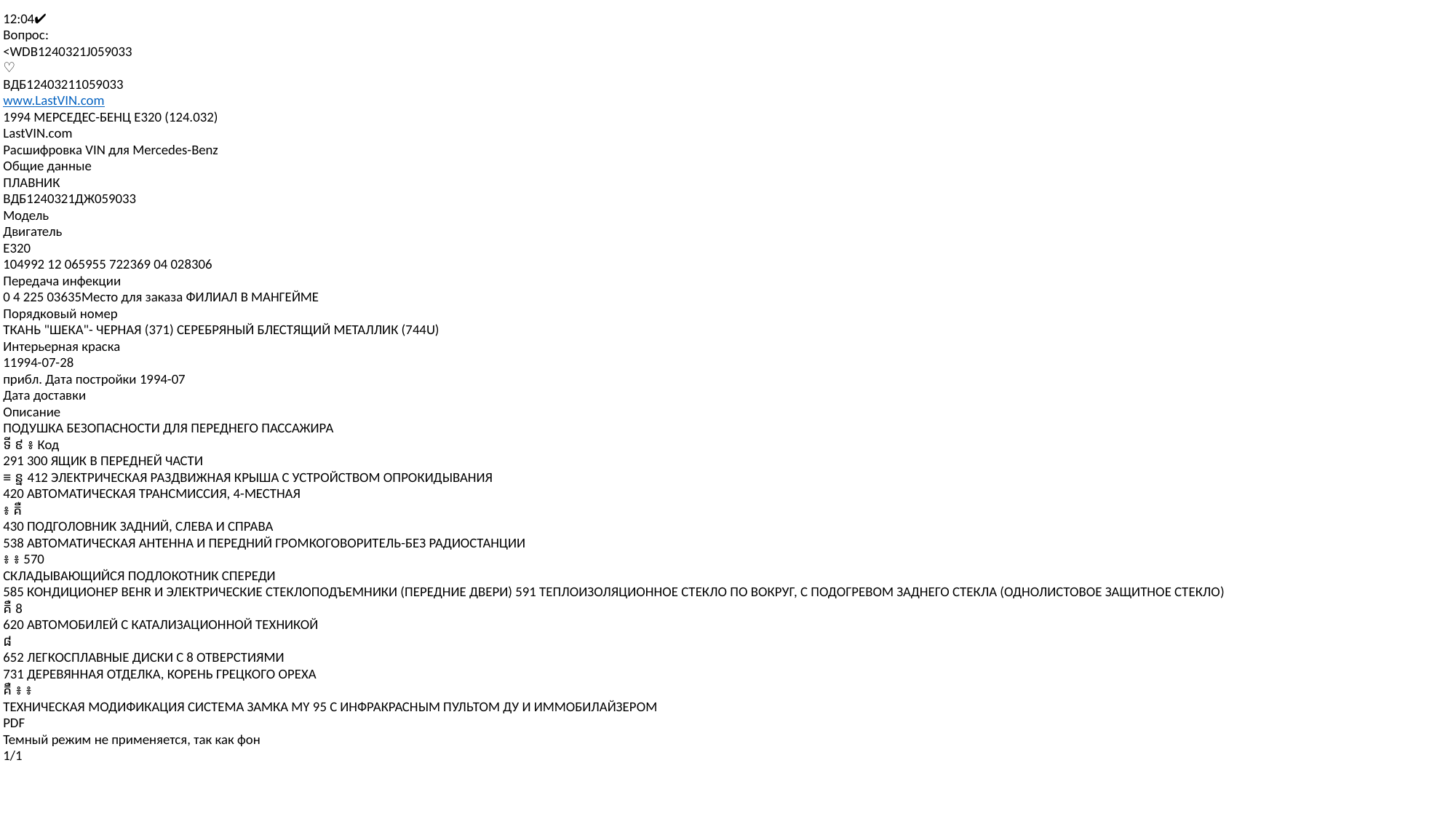

12:04✔
Вопрос:
<WDB1240321J059033
♡
ВДБ12403211059033
www.LastVIN.com
1994 МЕРСЕДЕС-БЕНЦ Е320 (124.032)
LastVIN.com
Расшифровка VIN для Mercedes-Benz
Общие данные
ПЛАВНИК
ВДБ1240321ДЖ059033
Модель
Двигатель
Е320
104992 12 065955 722369 04 028306
Передача инфекции
0 4 225 03635Место для заказа ФИЛИАЛ В МАНГЕЙМЕ
Порядковый номер
ТКАНЬ "ШЕКА"- ЧЕРНАЯ (371) СЕРЕБРЯНЫЙ БЛЕСТЯЩИЙ МЕТАЛЛИК (744U)
Интерьерная краска
11994-07-28
прибл. Дата постройки 1994-07
Дата доставки
Описание
ПОДУШКА БЕЗОПАСНОСТИ ДЛЯ ПЕРЕДНЕГО ПАССАЖИРА
ទី ៩ ៖ Код
291 300 ЯЩИК В ПЕРЕДНЕЙ ЧАСТИ
≡ ន្ន 412 ЭЛЕКТРИЧЕСКАЯ РАЗДВИЖНАЯ КРЫША С УСТРОЙСТВОМ ОПРОКИДЫВАНИЯ
420 АВТОМАТИЧЕСКАЯ ТРАНСМИССИЯ, 4-МЕСТНАЯ
៖ គឺ
430 ПОДГОЛОВНИК ЗАДНИЙ, СЛЕВА И СПРАВА
538 АВТОМАТИЧЕСКАЯ АНТЕННА И ПЕРЕДНИЙ ГРОМКОГОВОРИТЕЛЬ-БЕЗ РАДИОСТАНЦИИ
៖ ៖ 570
СКЛАДЫВАЮЩИЙСЯ ПОДЛОКОТНИК СПЕРЕДИ
585 КОНДИЦИОНЕР BEHR И ЭЛЕКТРИЧЕСКИЕ СТЕКЛОПОДЪЕМНИКИ (ПЕРЕДНИЕ ДВЕРИ) 591 ТЕПЛОИЗОЛЯЦИОННОЕ СТЕКЛО ПО ВОКРУГ, С ПОДОГРЕВОМ ЗАДНЕГО СТЕКЛА (ОДНОЛИСТОВОЕ ЗАЩИТНОЕ СТЕКЛО)
គឺ 8
620 АВТОМОБИЛЕЙ С КАТАЛИЗАЦИОННОЙ ТЕХНИКОЙ
៨
652 ЛЕГКОСПЛАВНЫЕ ДИСКИ С 8 ОТВЕРСТИЯМИ
731 ДЕРЕВЯННАЯ ОТДЕЛКА, КОРЕНЬ ГРЕЦКОГО ОРЕХА
គឺ ៖ ៖
ТЕХНИЧЕСКАЯ МОДИФИКАЦИЯ СИСТЕМА ЗАМКА MY 95 С ИНФРАКРАСНЫМ ПУЛЬТОМ ДУ И ИММОБИЛАЙЗЕРОМ
PDF
Темный режим не применяется, так как фон
1/1